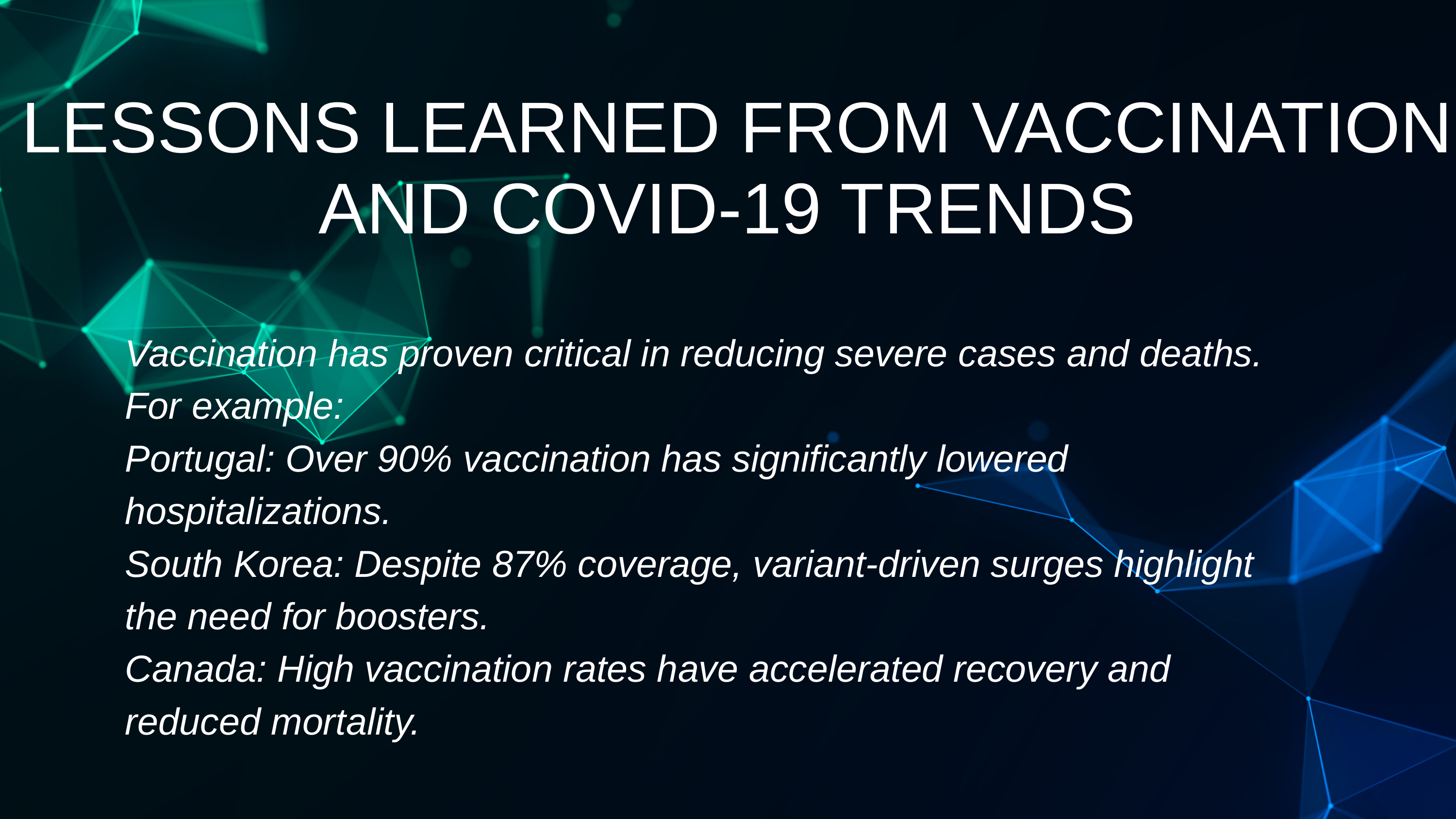

LESSONS LEARNED FROM VACCINATION AND COVID-19 TRENDS
Vaccination has proven critical in reducing severe cases and deaths. For example:
Portugal: Over 90% vaccination has significantly lowered hospitalizations.
South Korea: Despite 87% coverage, variant-driven surges highlight the need for boosters.
Canada: High vaccination rates have accelerated recovery and reduced mortality.